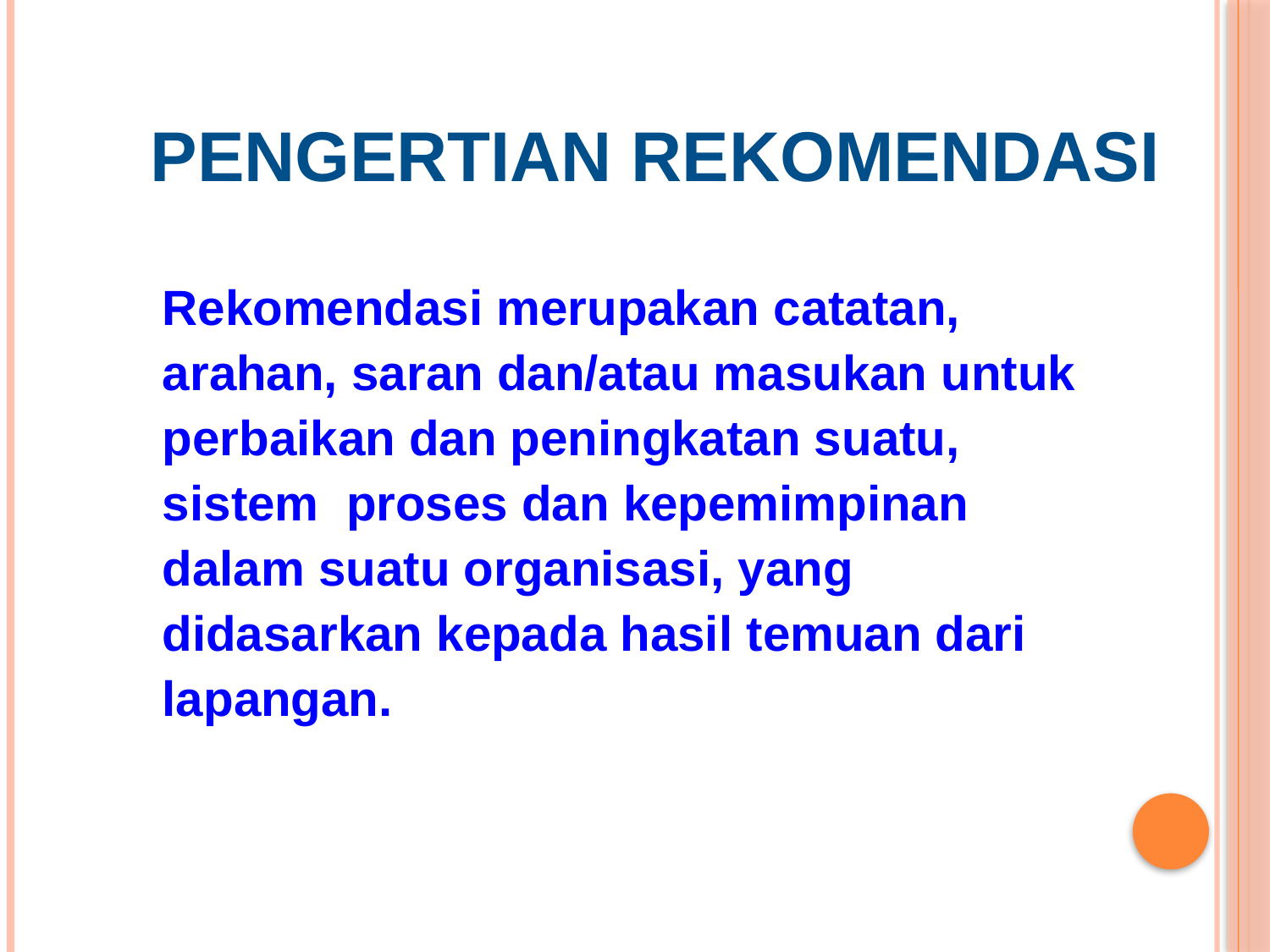

PENGERTIAN REKOMENDASI
Rekomendasi merupakan catatan, arahan, saran dan/atau masukan untuk perbaikan dan peningkatan suatu, sistem  proses dan kepemimpinan dalam suatu organisasi, yang didasarkan kepada hasil temuan dari lapangan.